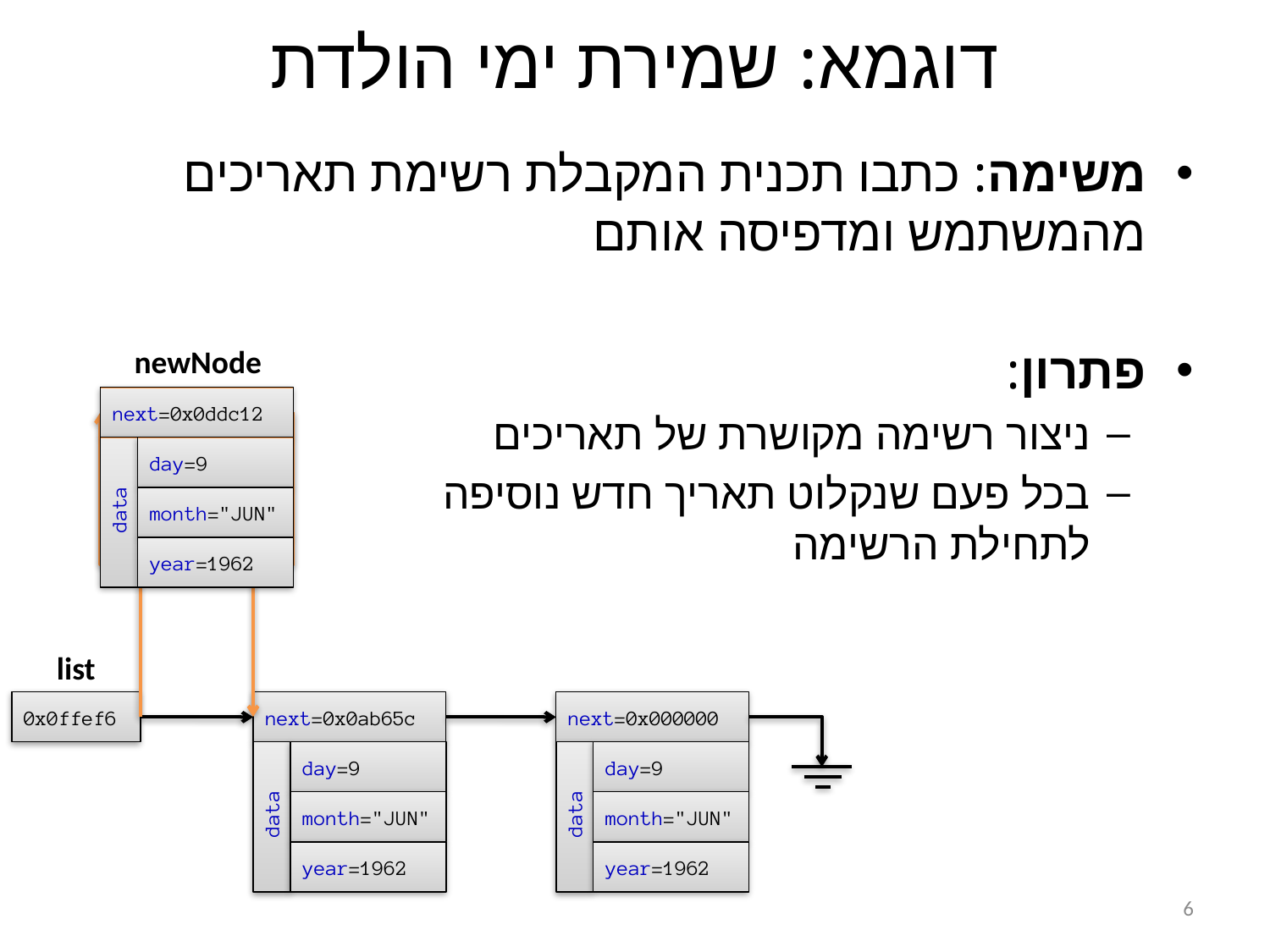

# דוגמא: שמירת ימי הולדת
משימה: כתבו תכנית המקבלת רשימת תאריכים מהמשתמש ומדפיסה אותם

פתרון:
ניצור רשימה מקושרת של תאריכים
בכל פעם שנקלוט תאריך חדש נוסיפה
לתחילת הרשימה

newNode
next=0x0ddc12
data
day=9
month="JUN"
year=1962
list
0x0ffef6
next=0x0ab65c
data
day=9
month="JUN"
year=1962
next=0x000000
data
day=9
month="JUN"
year=1962

6